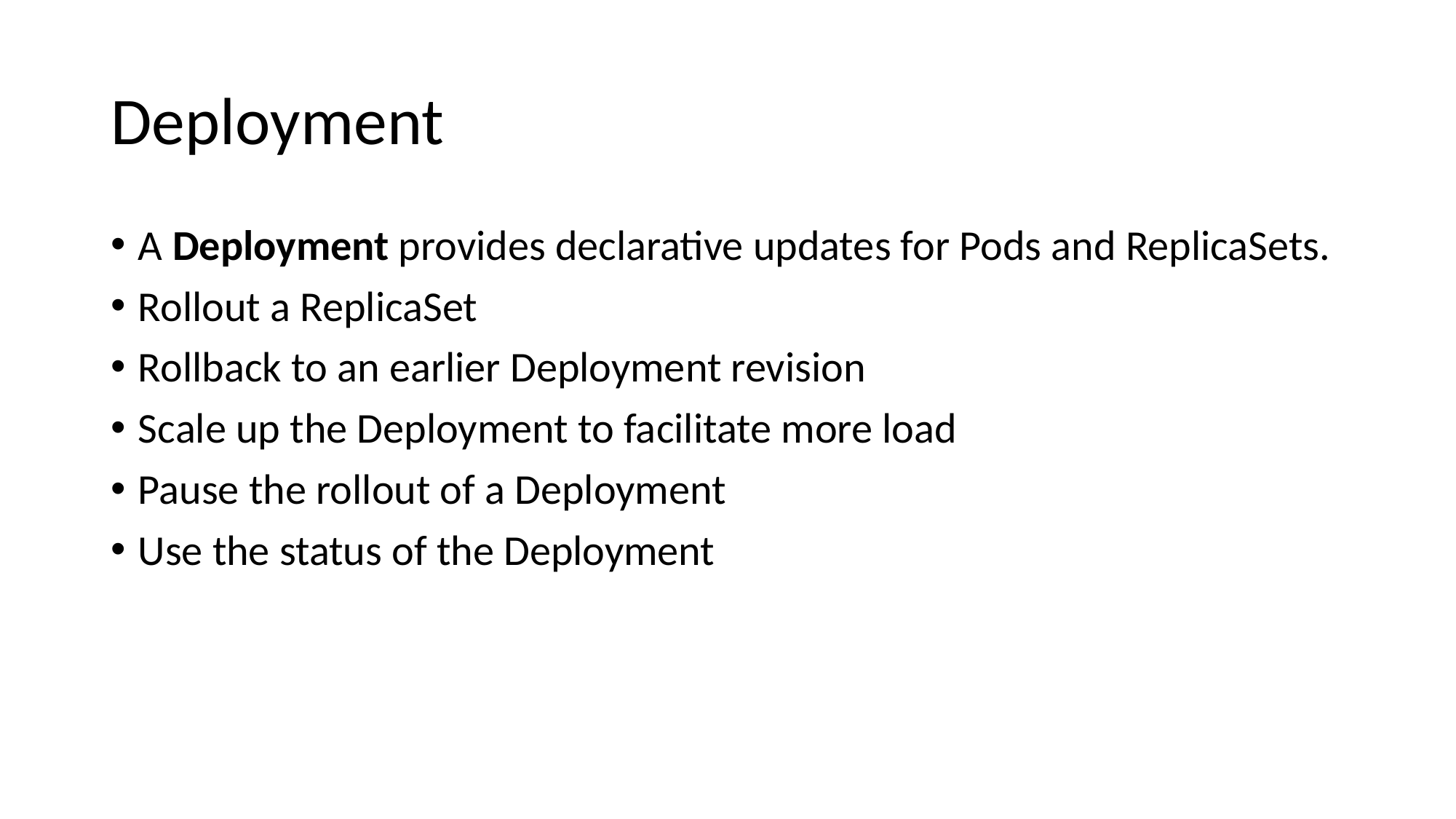

# Deployment
A Deployment provides declarative updates for Pods and ReplicaSets.
Rollout a ReplicaSet
Rollback to an earlier Deployment revision
Scale up the Deployment to facilitate more load
Pause the rollout of a Deployment
Use the status of the Deployment